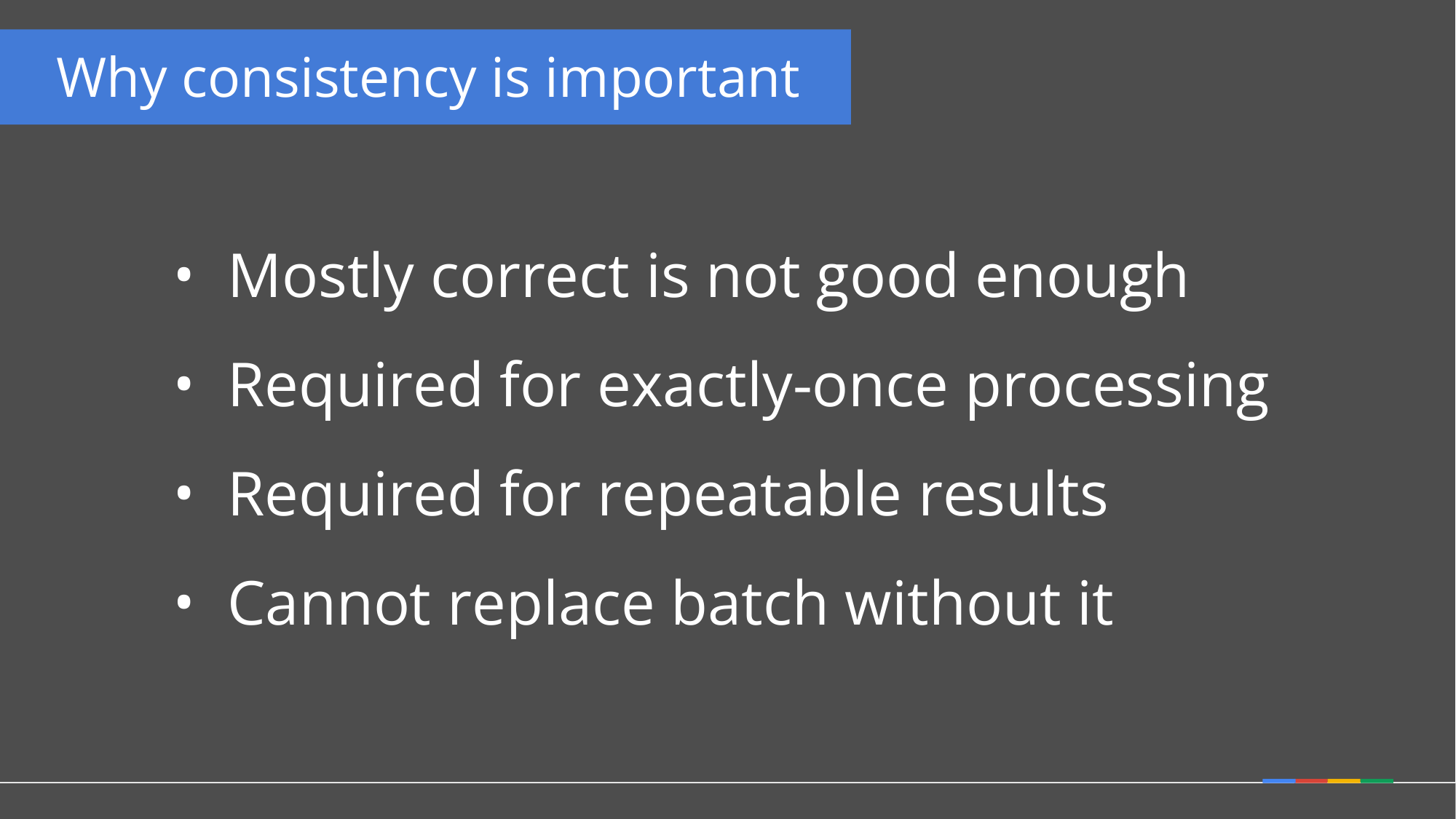

Why consistency is important
Mostly correct is not good enough
Required for exactly-once processing
Required for repeatable results
Cannot replace batch without it